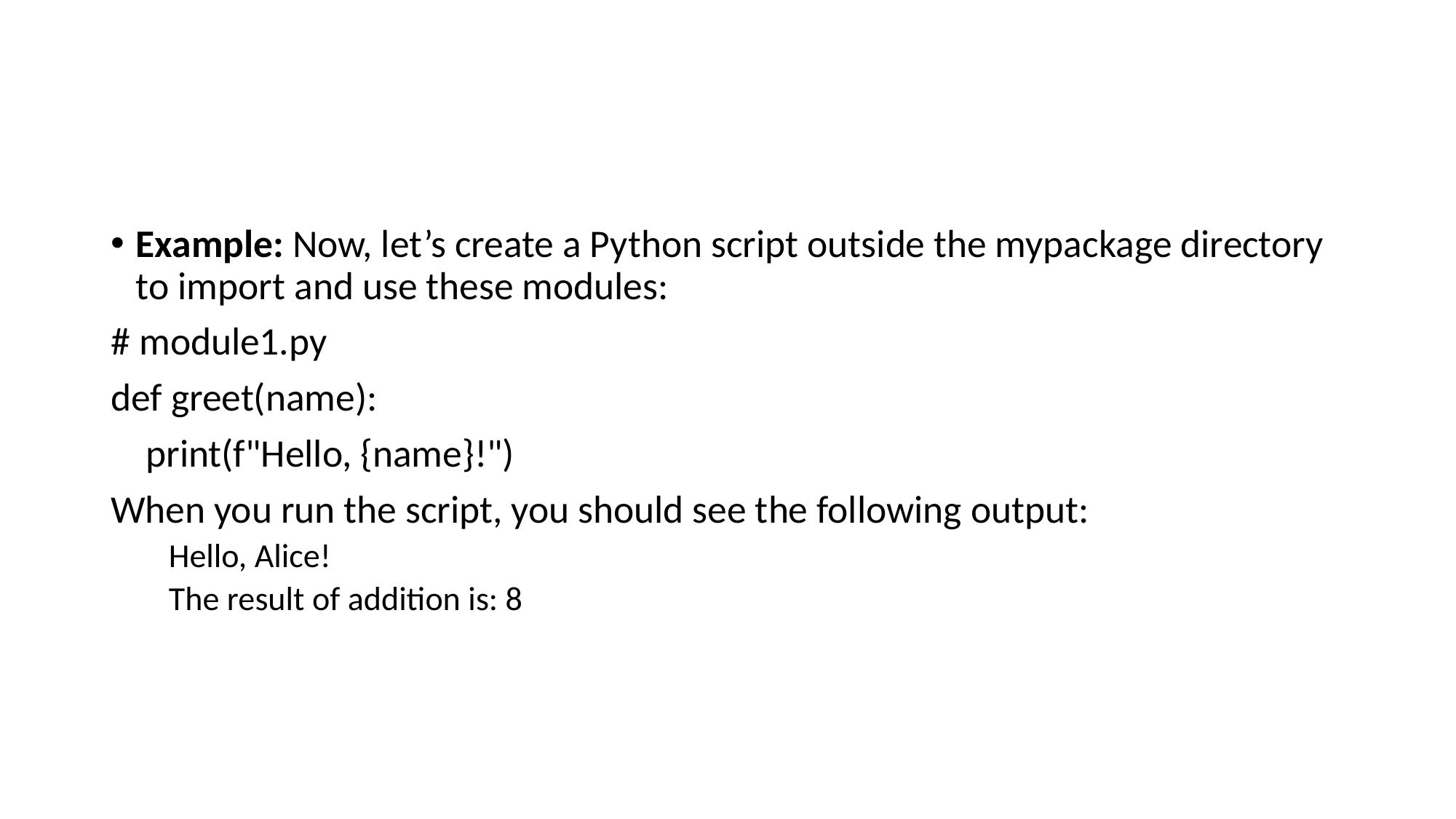

Example: Now, let’s create a Python script outside the mypackage directory to import and use these modules:
# module1.py
def greet(name):
    print(f"Hello, {name}!")
When you run the script, you should see the following output:
 Hello, Alice!
 The result of addition is: 8